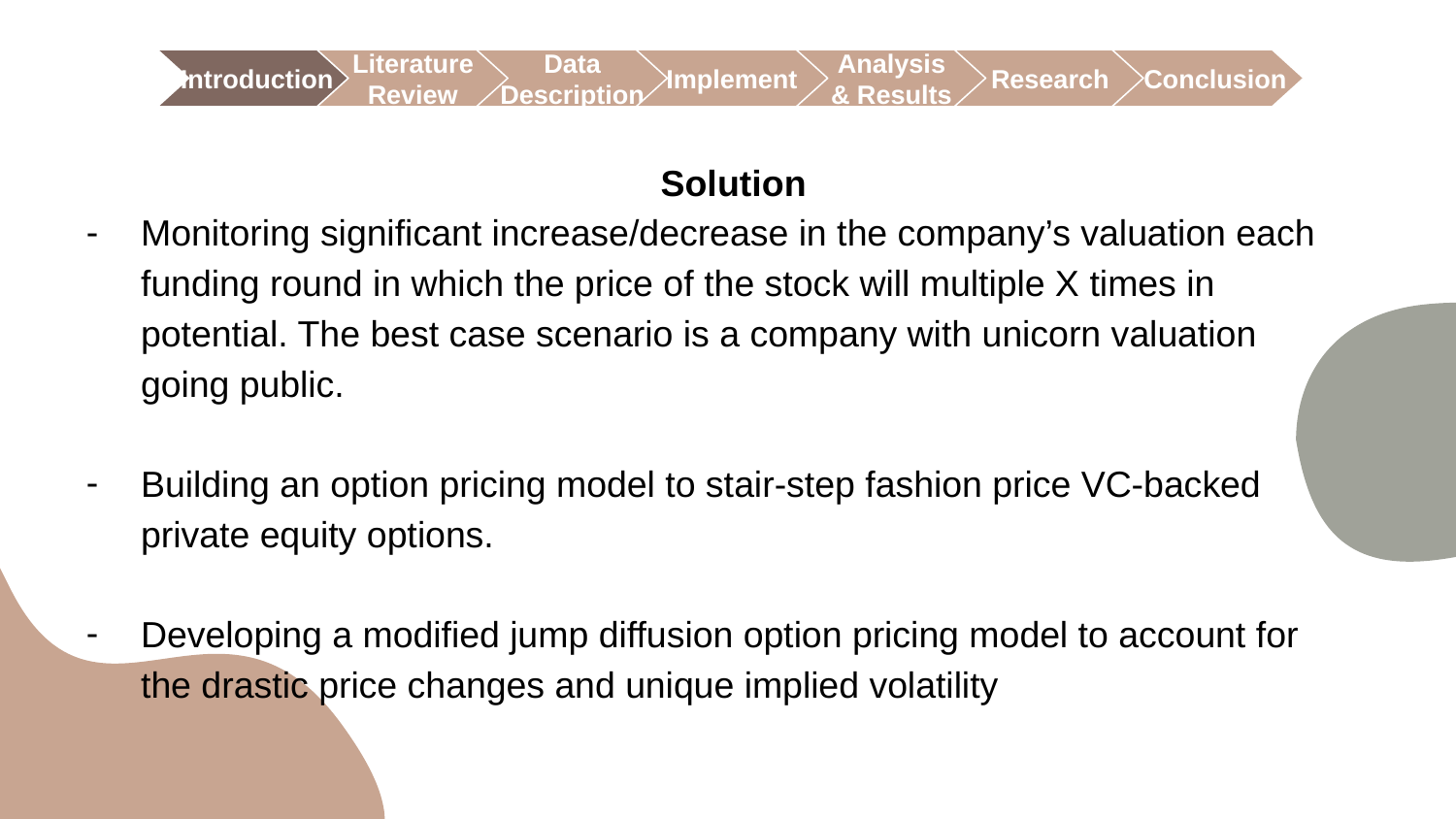

Research
  Conclusion
 Introduction
Literature
Review
Data
Description
Implement
Analysis
& Results
                                                   Solution
Monitoring significant increase/decrease in the company’s valuation each funding round in which the price of the stock will multiple X times in potential. The best case scenario is a company with unicorn valuation going public.

Building an option pricing model to stair-step fashion price VC-backed private equity options.

Developing a modified jump diffusion option pricing model to account for the drastic price changes and unique implied volatility